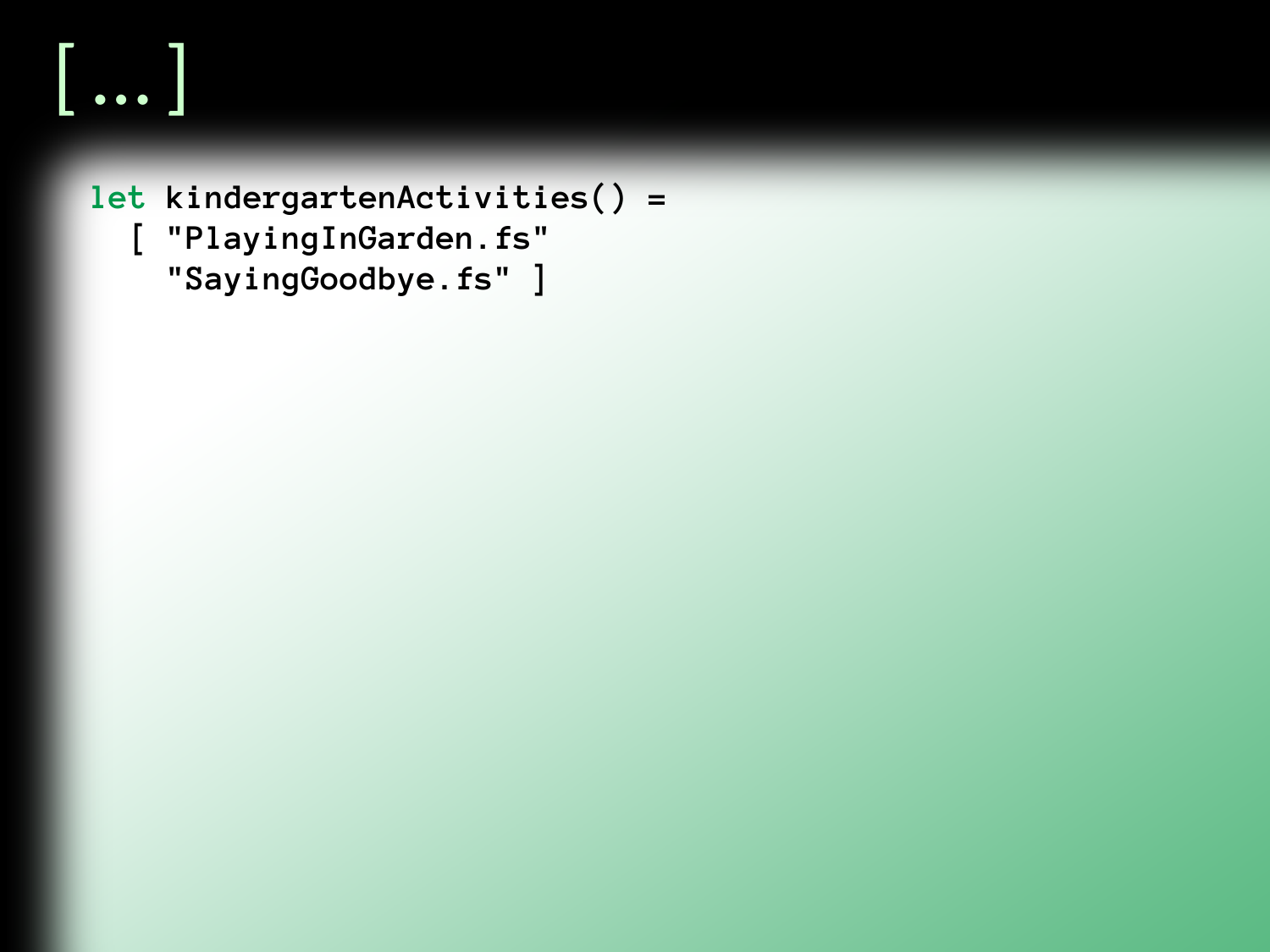

# [ … ]
let kindergartenActivities() =
  [ "PlayingInGarden.fs"
    "SayingGoodbye.fs" ]